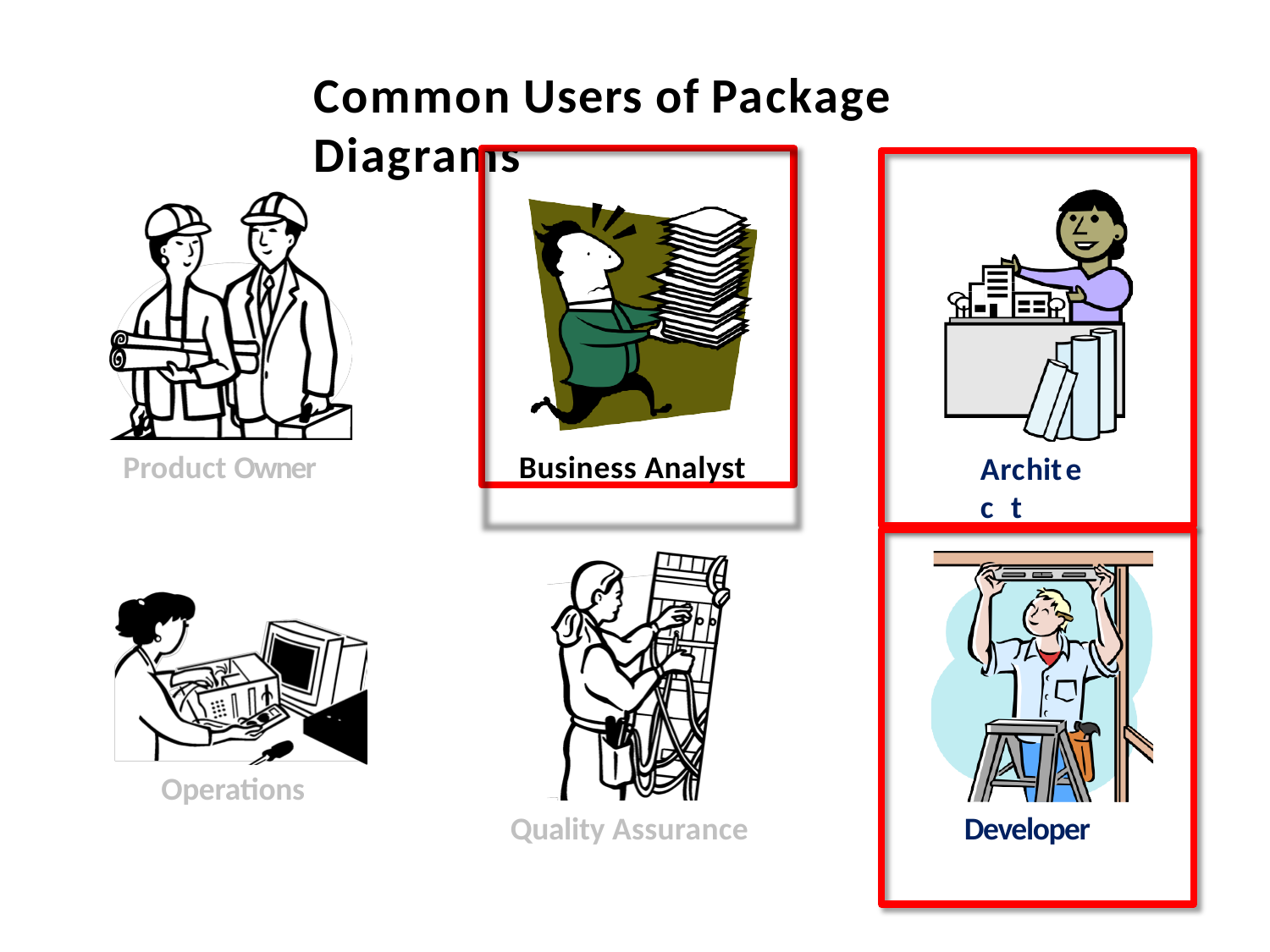

# Common Users of Package Diagrams

Business Analyst

Product Owner
Architec  t

Operations
Developer
Quality Assurance